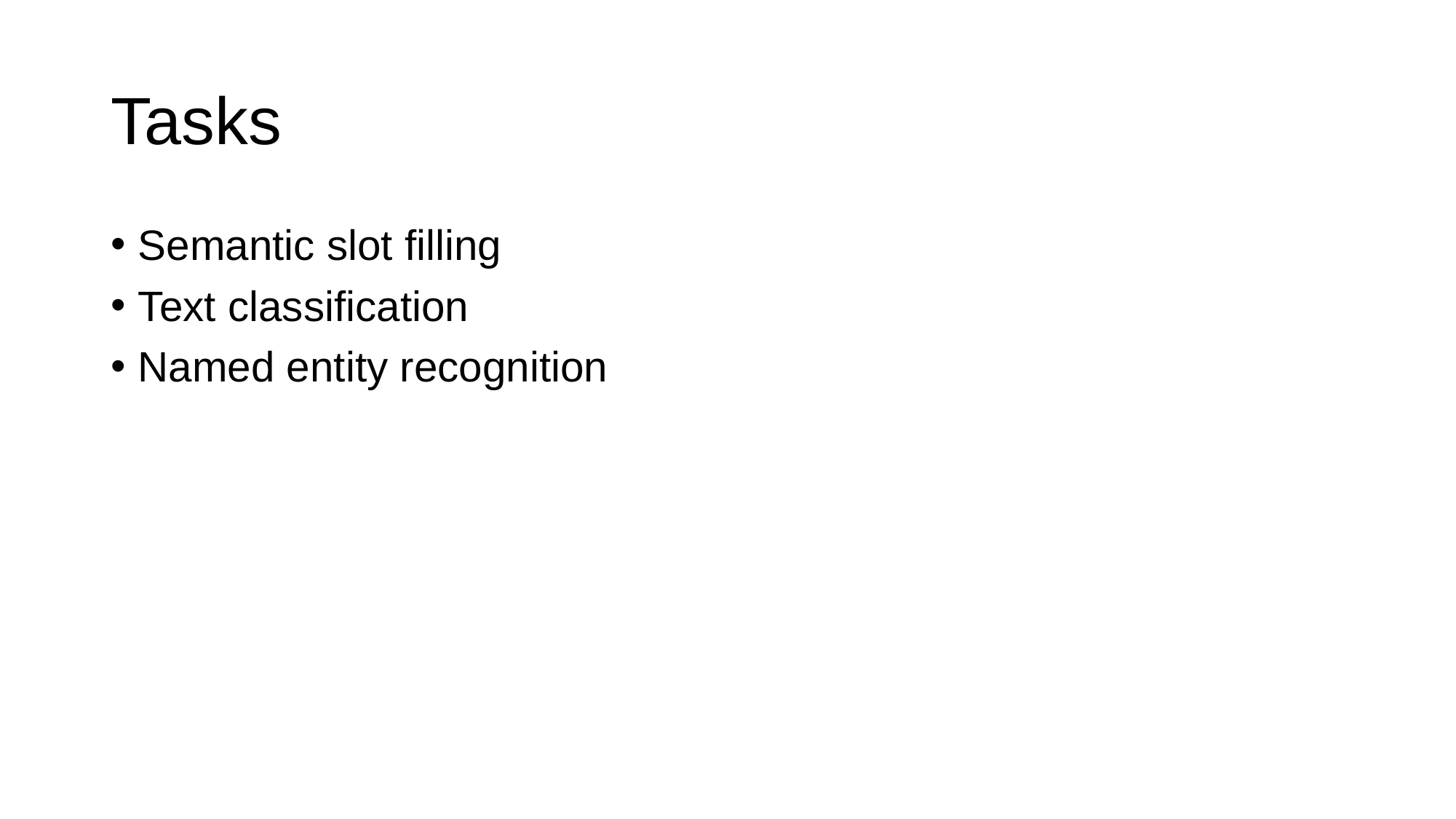

# Tasks
Semantic slot filling
Text classification
Named entity recognition